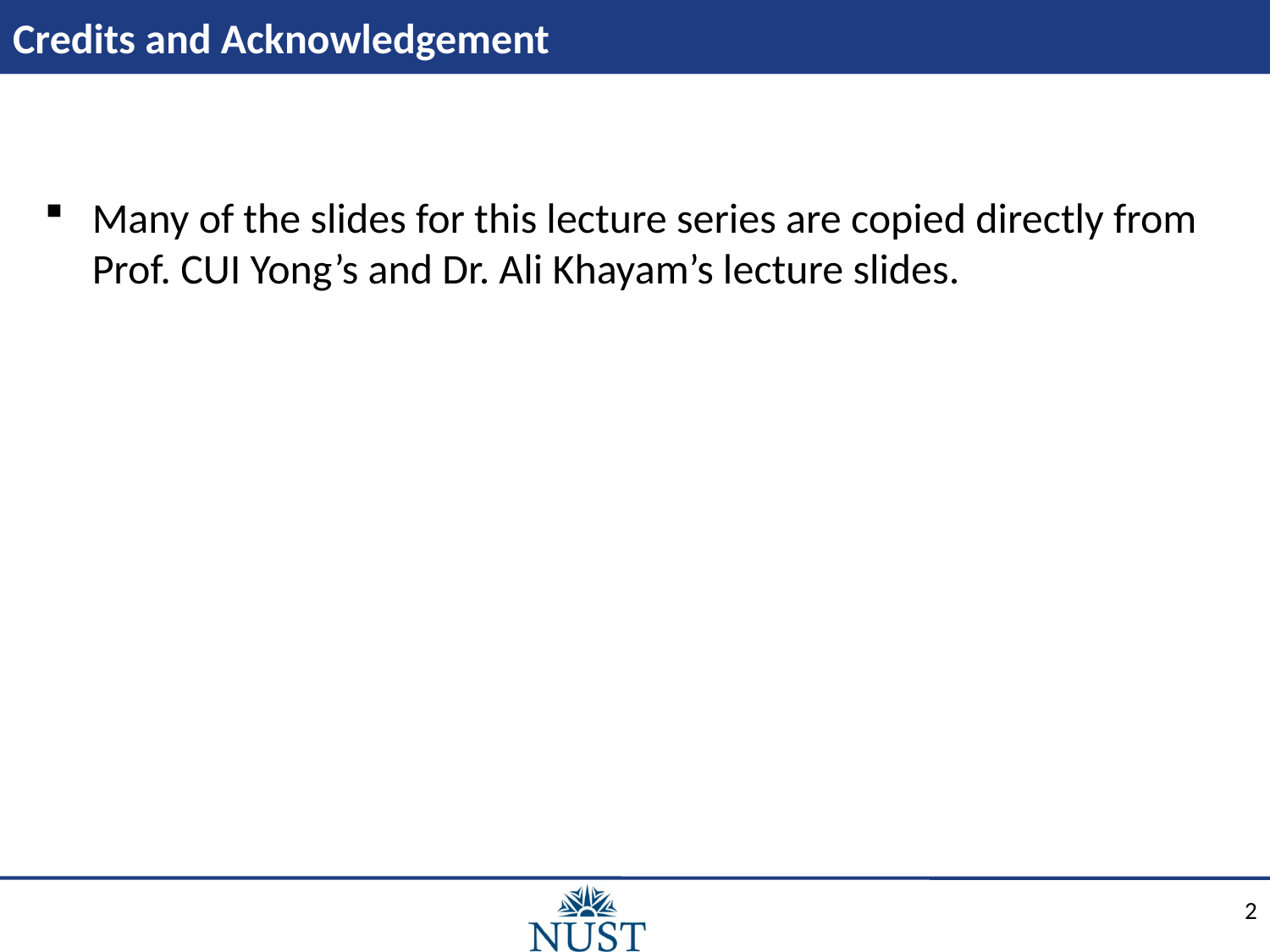

# Credits and Acknowledgement

Many of the slides for this lecture series are copied directly from Prof. CUI Yong’s and Dr. Ali Khayam’s lecture slides.

2